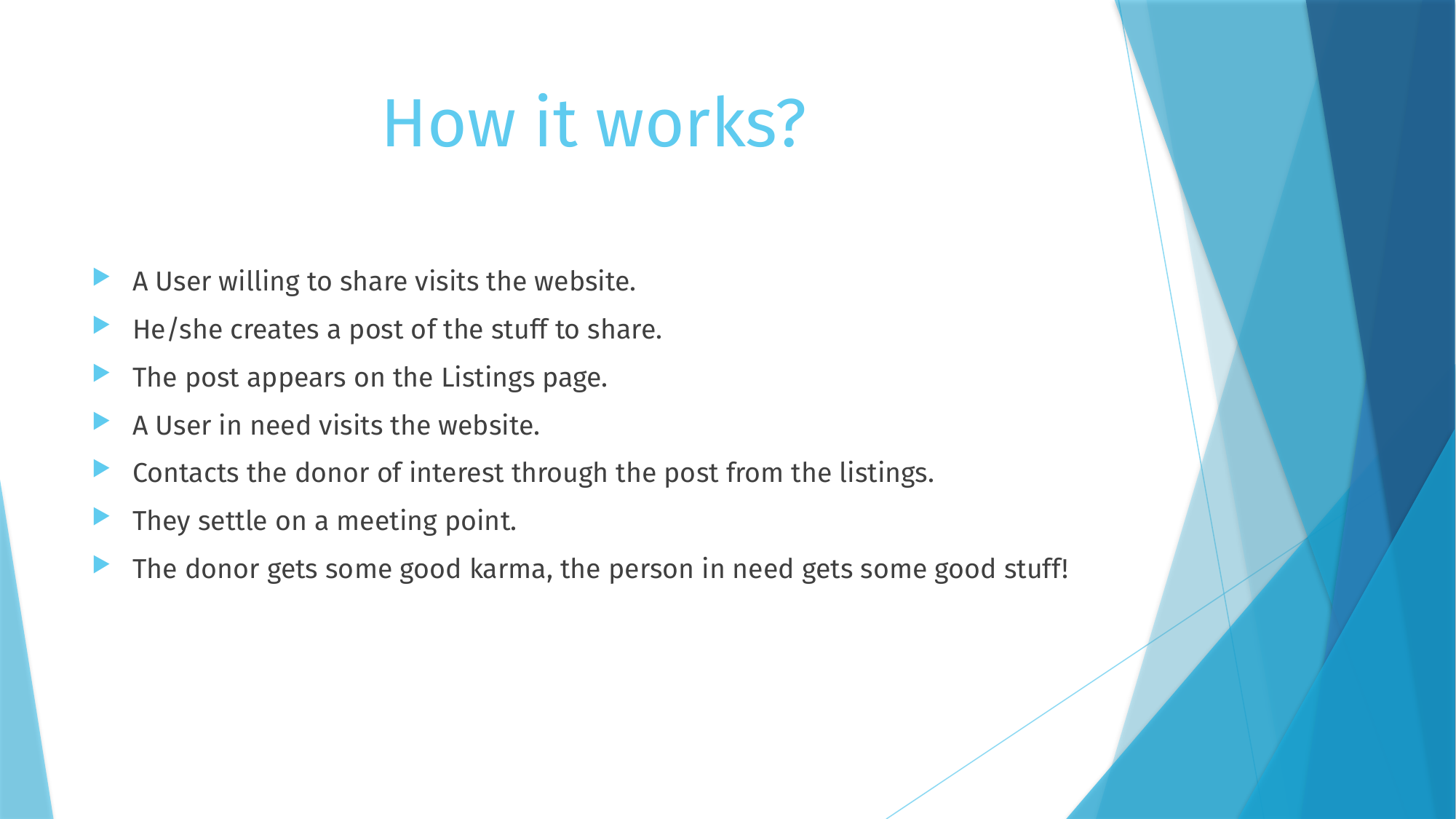

# How it works?
A User willing to share visits the website.
He/she creates a post of the stuff to share.
The post appears on the Listings page.
A User in need visits the website.
Contacts the donor of interest through the post from the listings.
They settle on a meeting point.
The donor gets some good karma, the person in need gets some good stuff!